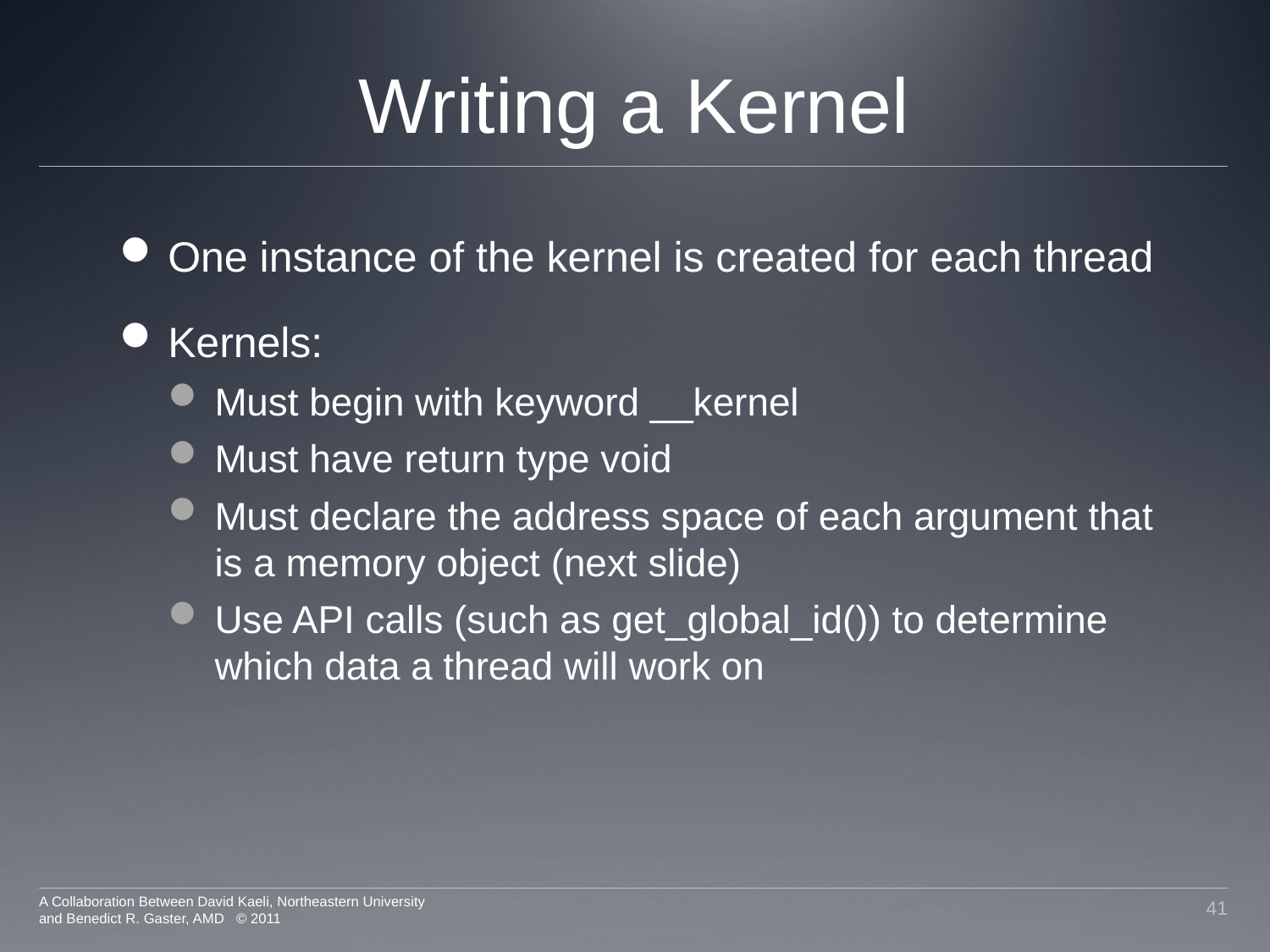

# Writing a Kernel
One instance of the kernel is created for each thread
Kernels:
Must begin with keyword __kernel
Must have return type void
Must declare the address space of each argument that is a memory object (next slide)
Use API calls (such as get_global_id()) to determine which data a thread will work on
A Collaboration Between David Kaeli, Northeastern University
and Benedict R. Gaster, AMD   © 2011
41